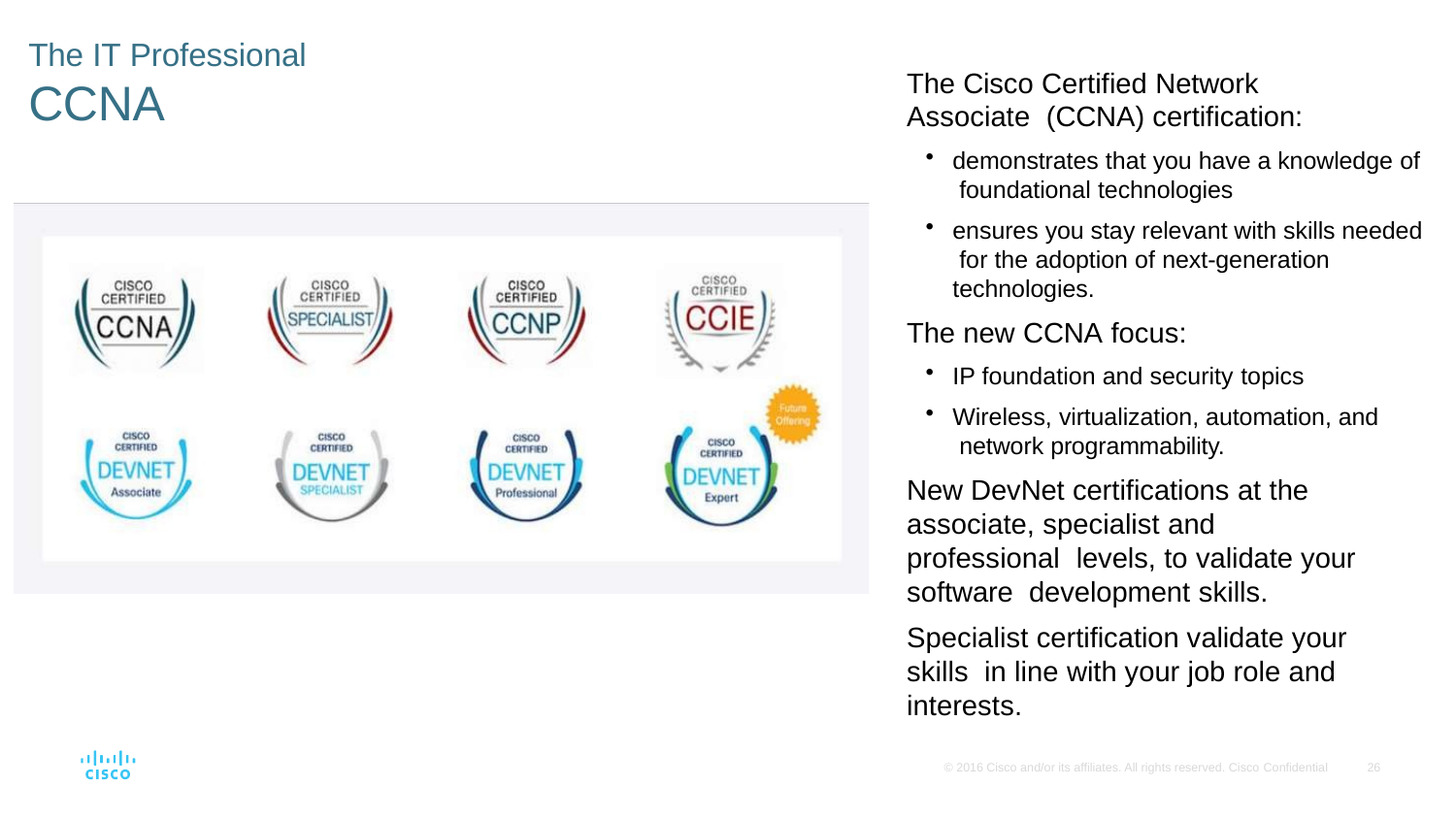

# The IT Professional
CCNA
The Cisco Certified Network Associate  (CCNA) certification:
demonstrates that you have a knowledge of  foundational technologies
ensures you stay relevant with skills needed  for the adoption of next-generation  technologies.
The new CCNA focus:
IP foundation and security topics
Wireless, virtualization, automation, and  network programmability.
New DevNet certifications at the  associate, specialist and professional  levels, to validate your software  development skills.
Specialist certification validate your skills  in line with your job role and interests.

© 2016 Cisco and/or its affiliates. All rights reserved. Cisco Confidential
26